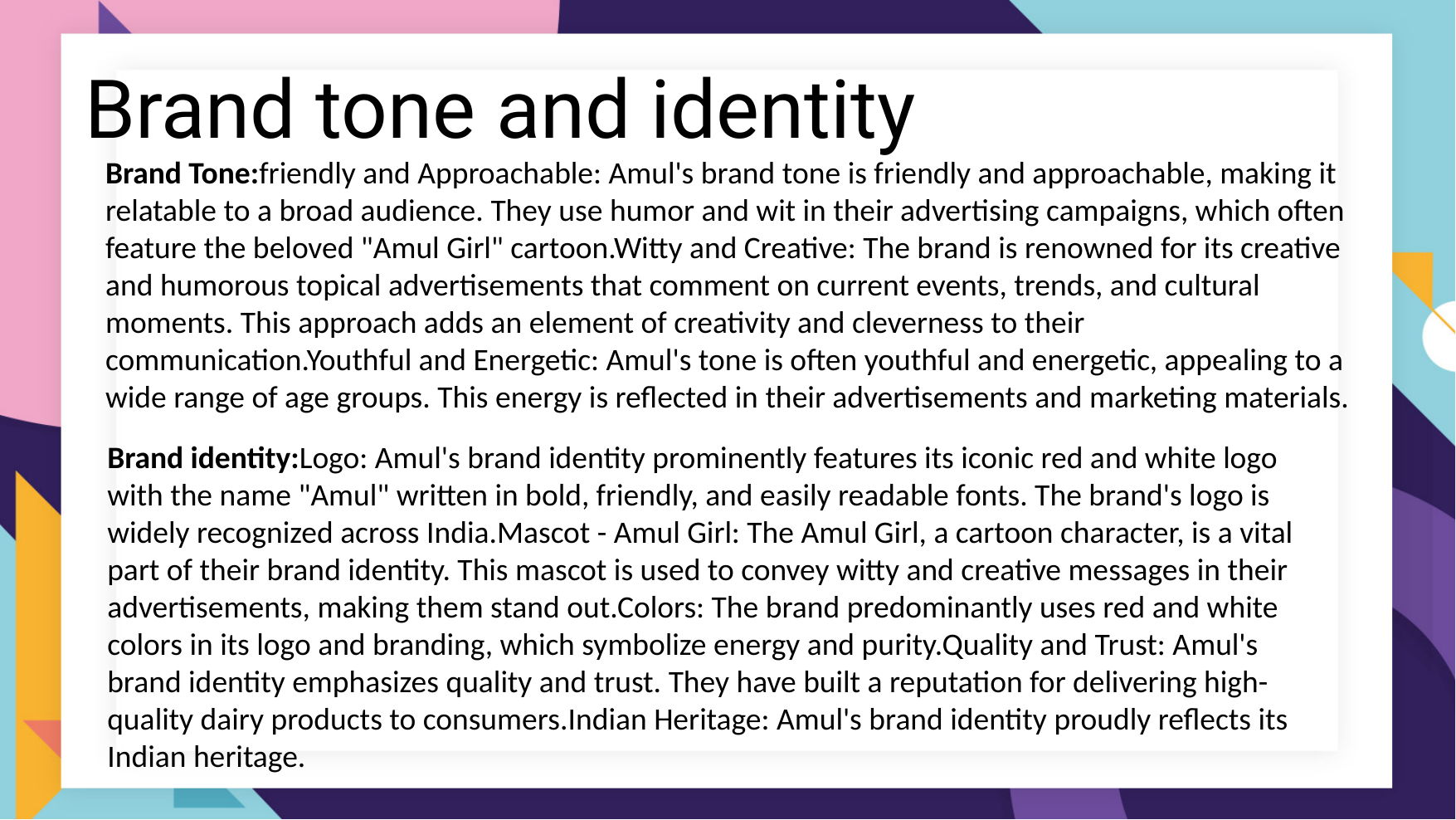

# Brand tone and identity
Brand Tone:friendly and Approachable: Amul's brand tone is friendly and approachable, making it relatable to a broad audience. They use humor and wit in their advertising campaigns, which often feature the beloved "Amul Girl" cartoon.Witty and Creative: The brand is renowned for its creative and humorous topical advertisements that comment on current events, trends, and cultural moments. This approach adds an element of creativity and cleverness to their communication.Youthful and Energetic: Amul's tone is often youthful and energetic, appealing to a wide range of age groups. This energy is reflected in their advertisements and marketing materials.
Brand identity:Logo: Amul's brand identity prominently features its iconic red and white logo with the name "Amul" written in bold, friendly, and easily readable fonts. The brand's logo is widely recognized across India.Mascot - Amul Girl: The Amul Girl, a cartoon character, is a vital part of their brand identity. This mascot is used to convey witty and creative messages in their advertisements, making them stand out.Colors: The brand predominantly uses red and white colors in its logo and branding, which symbolize energy and purity.Quality and Trust: Amul's brand identity emphasizes quality and trust. They have built a reputation for delivering high-quality dairy products to consumers.Indian Heritage: Amul's brand identity proudly reflects its Indian heritage.